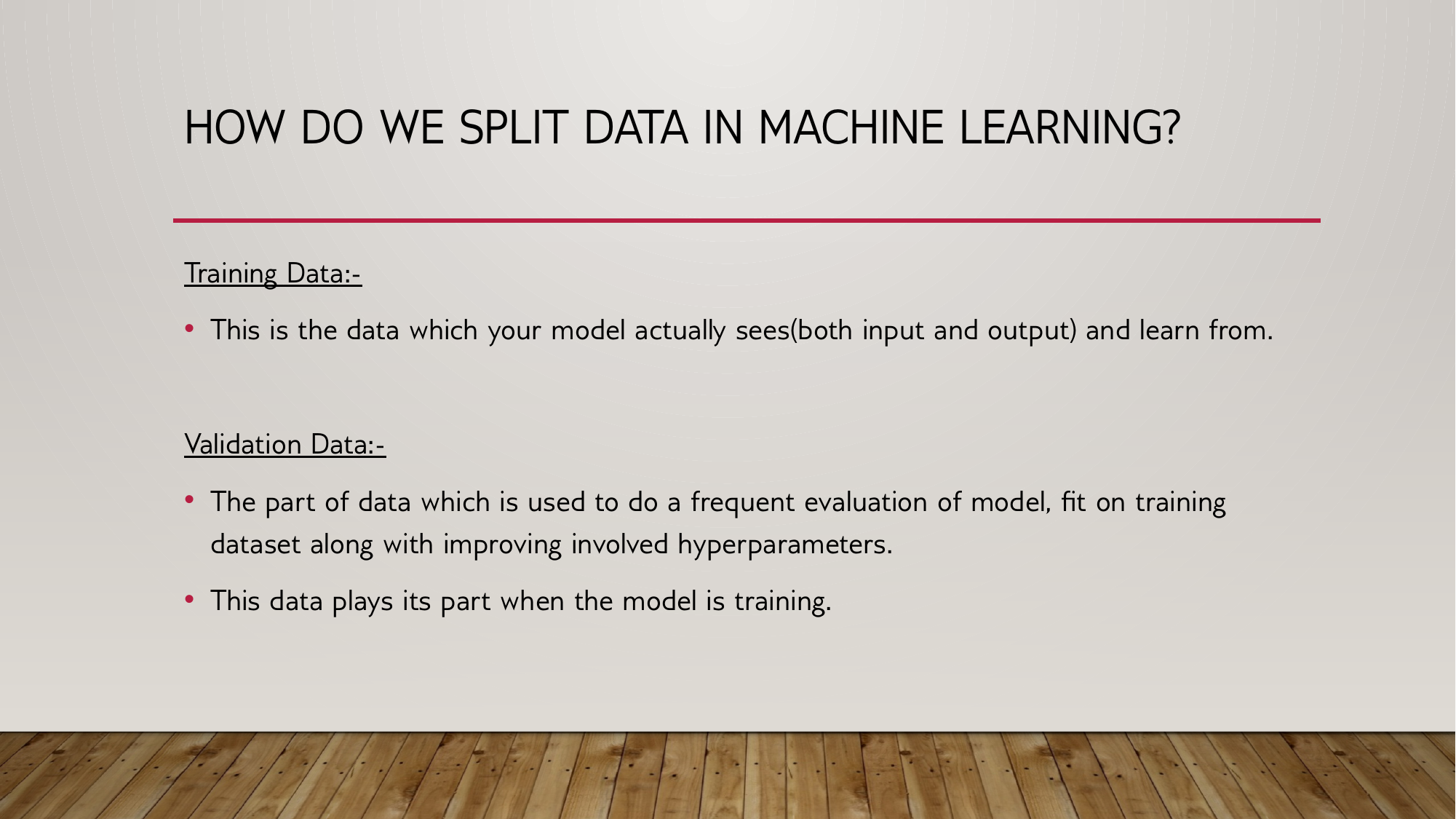

# How do we split data in Machine Learning?
Training Data:-
This is the data which your model actually sees(both input and output) and learn from.

Validation Data:-
The part of data which is used to do a frequent evaluation of model, fit on training dataset along with improving involved hyperparameters.
This data plays its part when the model is training.